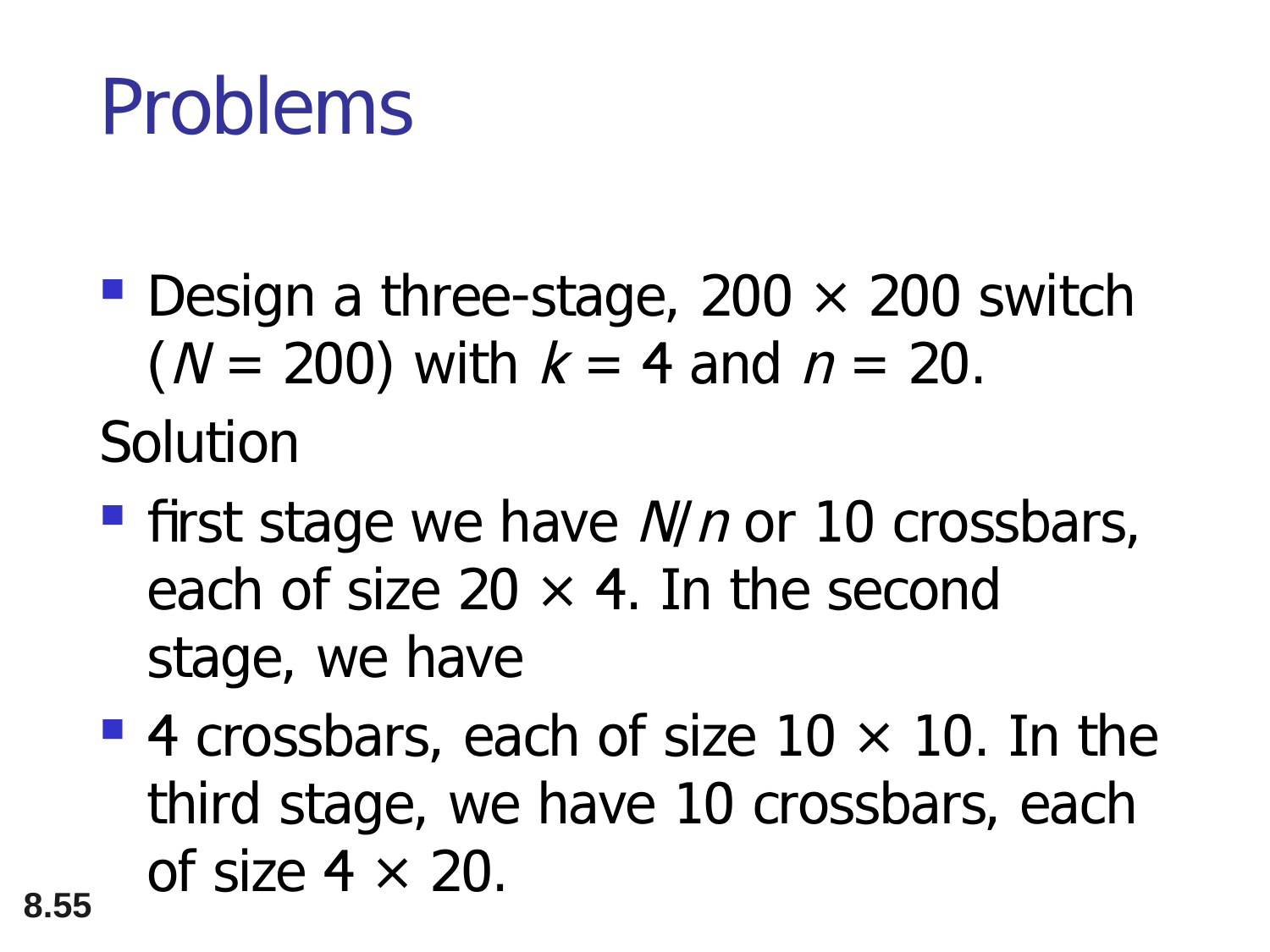

# Problems
Design a three-stage, 200 × 200 switch (N = 200) with k = 4 and n = 20.
Solution
first stage we have N/n or 10 crossbars, each of size 20 × 4. In the second stage, we have
4 crossbars, each of size 10 × 10. In the third stage, we have 10 crossbars, each of size 4 × 20.

8.55